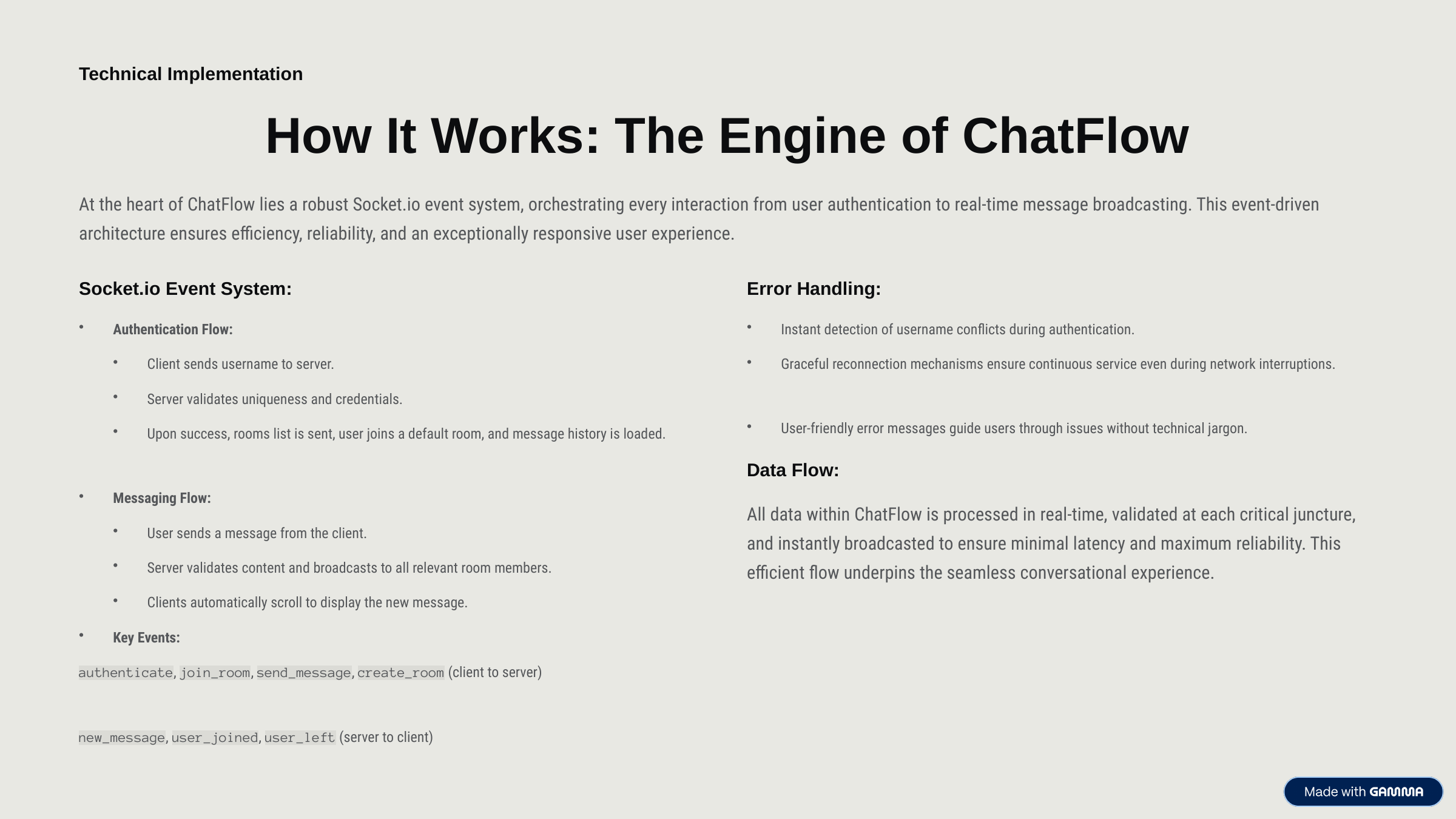

Technical Implementation
How It Works: The Engine of ChatFlow
At the heart of ChatFlow lies a robust Socket.io event system, orchestrating every interaction from user authentication to real-time message broadcasting. This event-driven architecture ensures efficiency, reliability, and an exceptionally responsive user experience.
Socket.io Event System:
Error Handling:
Authentication Flow:
Instant detection of username conflicts during authentication.
Client sends username to server.
Graceful reconnection mechanisms ensure continuous service even during network interruptions.
Server validates uniqueness and credentials.
User-friendly error messages guide users through issues without technical jargon.
Upon success, rooms list is sent, user joins a default room, and message history is loaded.
Data Flow:
Messaging Flow:
All data within ChatFlow is processed in real-time, validated at each critical juncture, and instantly broadcasted to ensure minimal latency and maximum reliability. This efficient flow underpins the seamless conversational experience.
User sends a message from the client.
Server validates content and broadcasts to all relevant room members.
Clients automatically scroll to display the new message.
Key Events:
authenticate, join_room, send_message, create_room (client to server)
new_message, user_joined, user_left (server to client)